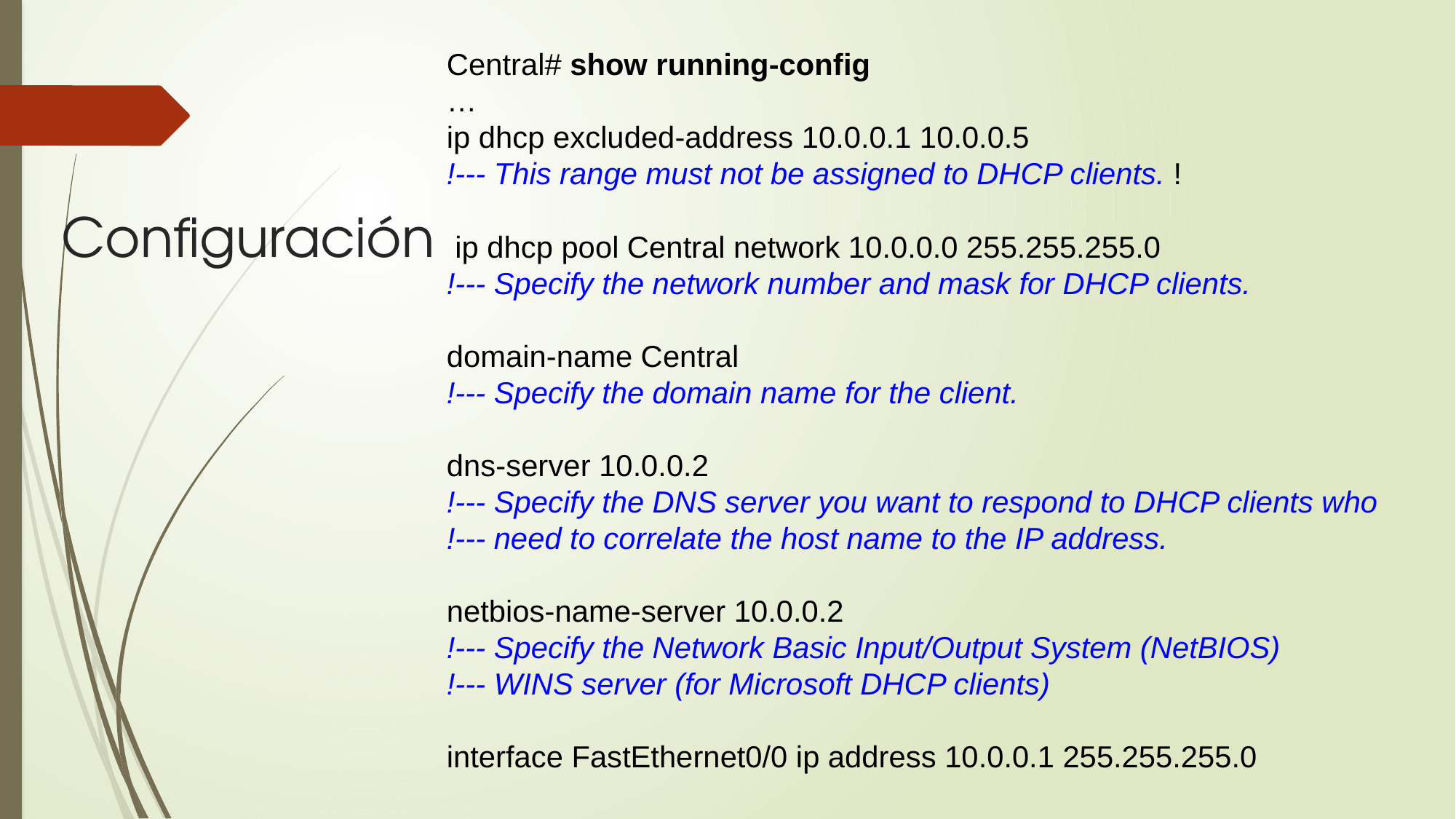

Central# show running-config
…
ip dhcp excluded-address 10.0.0.1 10.0.0.5
!--- This range must not be assigned to DHCP clients. !

 ip dhcp pool Central network 10.0.0.0 255.255.255.0
!--- Specify the network number and mask for DHCP clients.

domain-name Central
!--- Specify the domain name for the client.

dns-server 10.0.0.2
!--- Specify the DNS server you want to respond to DHCP clients who
!--- need to correlate the host name to the IP address.

netbios-name-server 10.0.0.2
!--- Specify the Network Basic Input/Output System (NetBIOS)
!--- WINS server (for Microsoft DHCP clients)

interface FastEthernet0/0 ip address 10.0.0.1 255.255.255.0
# Configuración